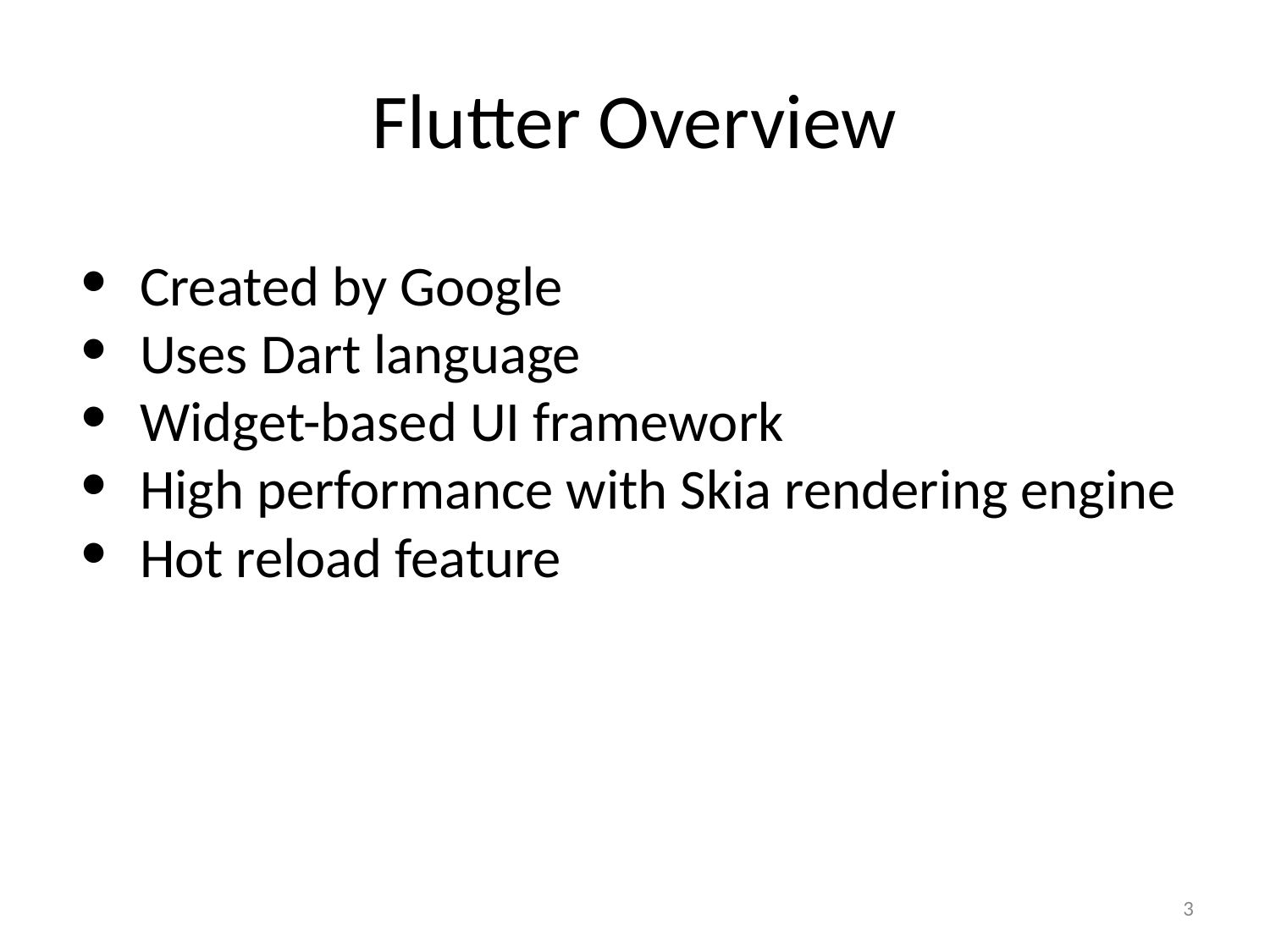

# Flutter Overview
Created by Google
Uses Dart language
Widget-based UI framework
High performance with Skia rendering engine
Hot reload feature
3